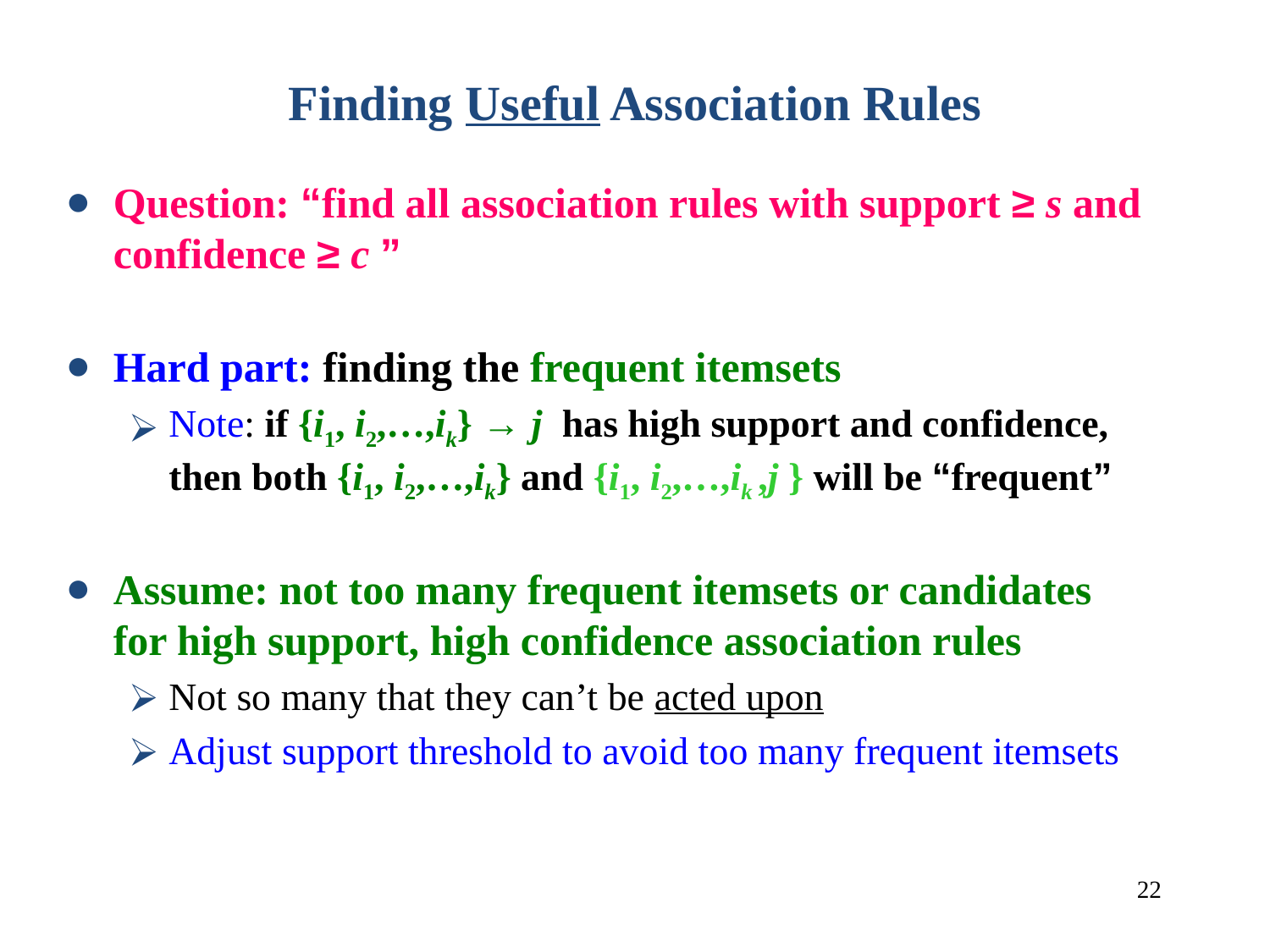

# Finding Useful Association Rules
Question: “find all association rules with support ≥ s and confidence ≥ c ”

Hard part: finding the frequent itemsets
Note: if {i1, i2,…,ik} → j  has high support and confidence, then both {i1, i2,…,ik} and {i1, i2,…,ik ,j } will be “frequent”

Assume: not too many frequent itemsets or candidates for high support, high confidence association rules
Not so many that they can’t be acted upon
Adjust support threshold to avoid too many frequent itemsets
22